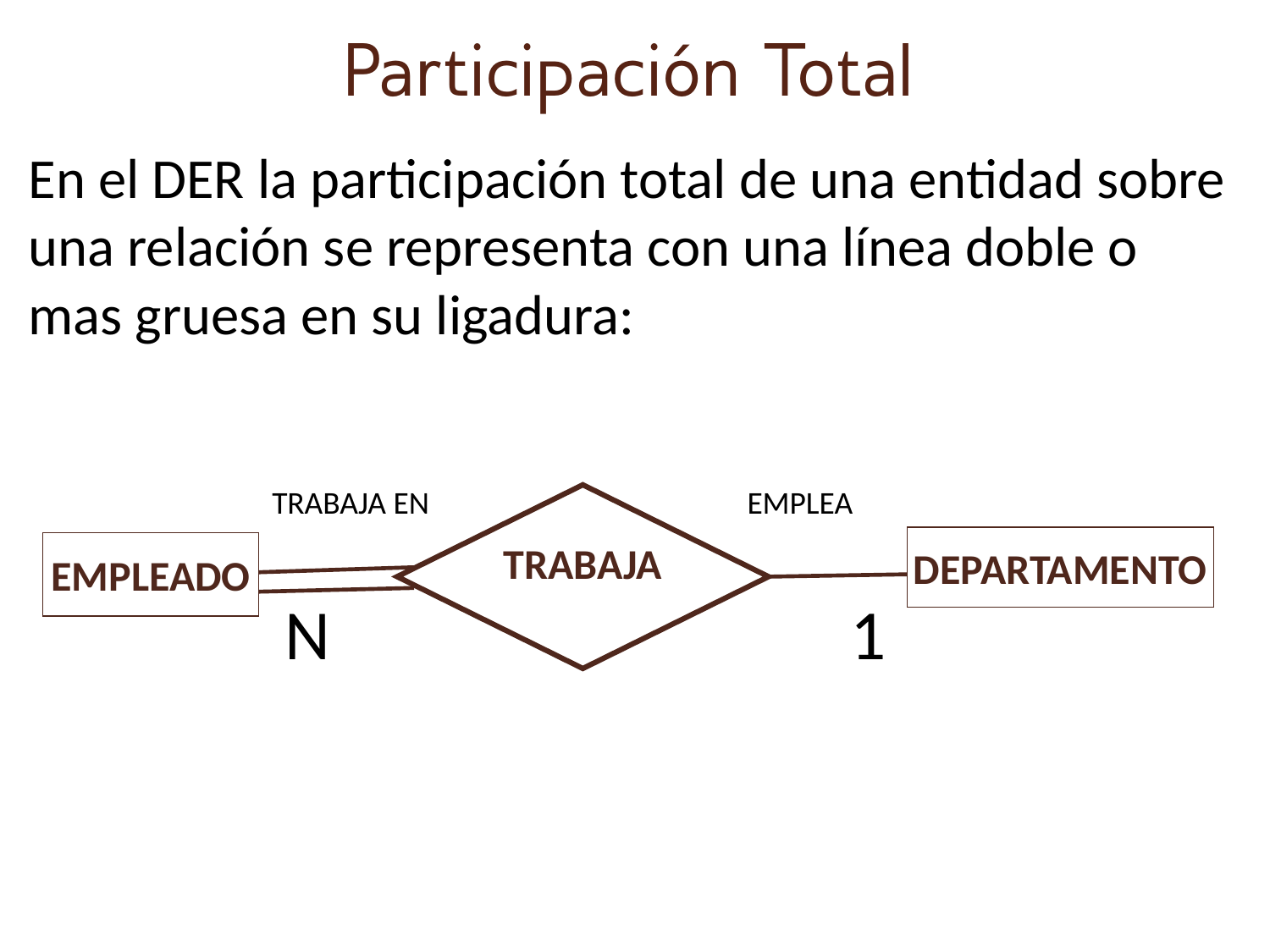

Participación Total
En el DER la participación total de una entidad sobre una relación se representa con una línea doble o mas gruesa en su ligadura:
TRABAJA EN
EMPLEA
TRABAJA
DEPARTAMENTO
EMPLEADO

N
1